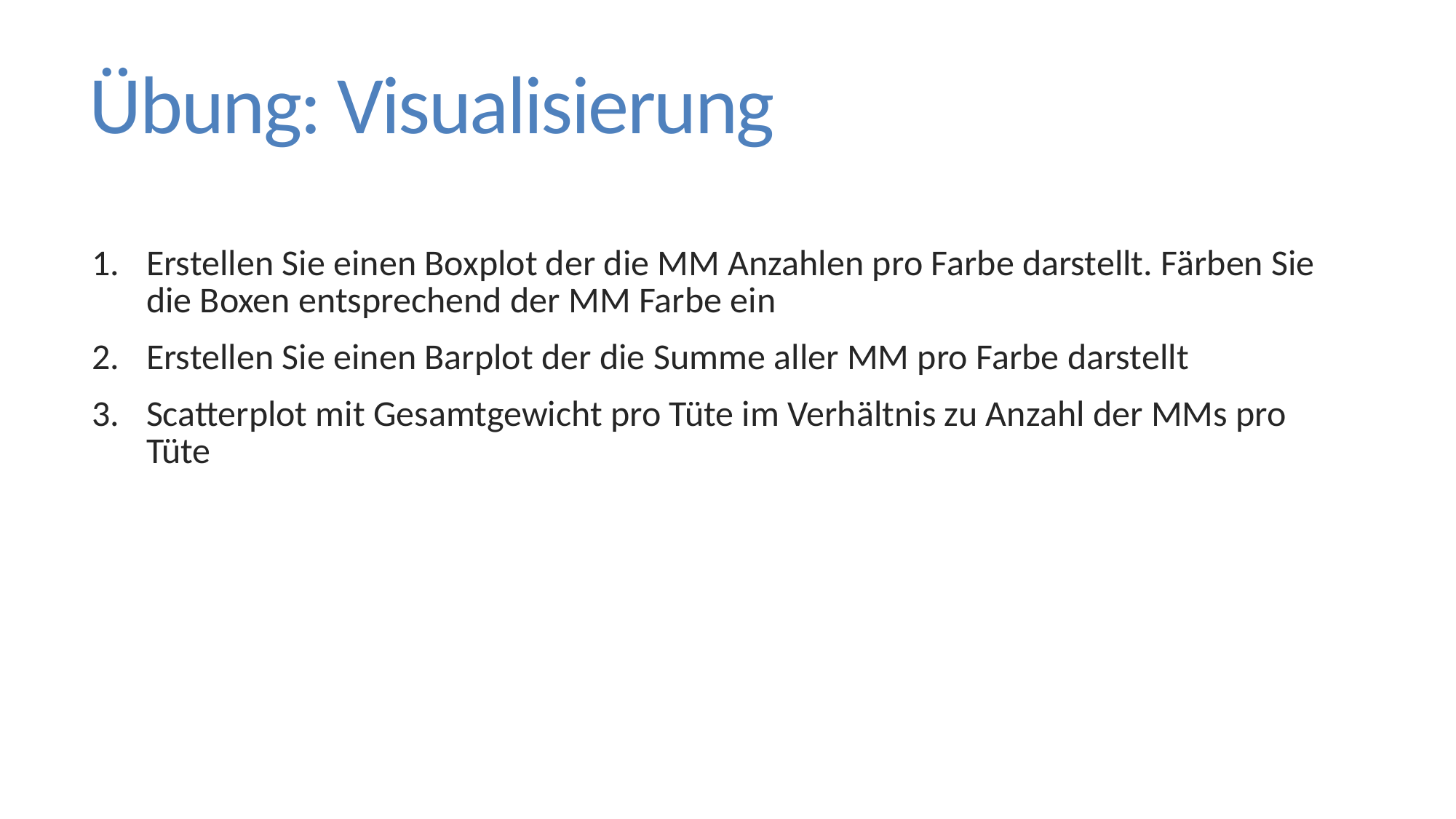

# Übung: Visualisierung
Erstellen Sie einen Boxplot der die MM Anzahlen pro Farbe darstellt. Färben Sie die Boxen entsprechend der MM Farbe ein
Erstellen Sie einen Barplot der die Summe aller MM pro Farbe darstellt
Scatterplot mit Gesamtgewicht pro Tüte im Verhältnis zu Anzahl der MMs pro Tüte